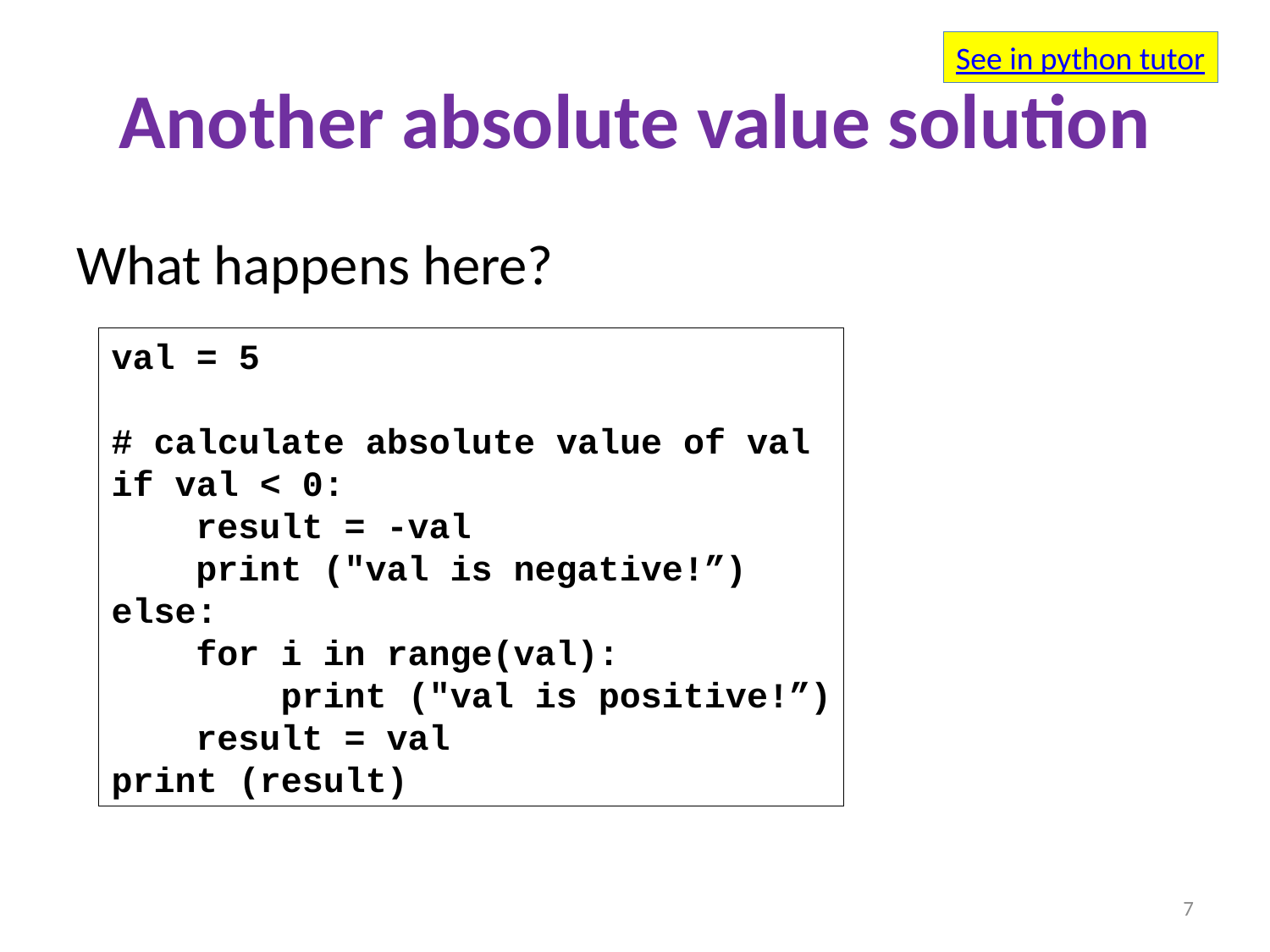

See in python tutor
# Another absolute value solution
What happens here?

val = 5

# calculate absolute value of val
if val < 0:
    result = -val
    print ("val is negative!”)
else:
    for i in range(val):
        print ("val is positive!”)
    result = val
print (result)
7